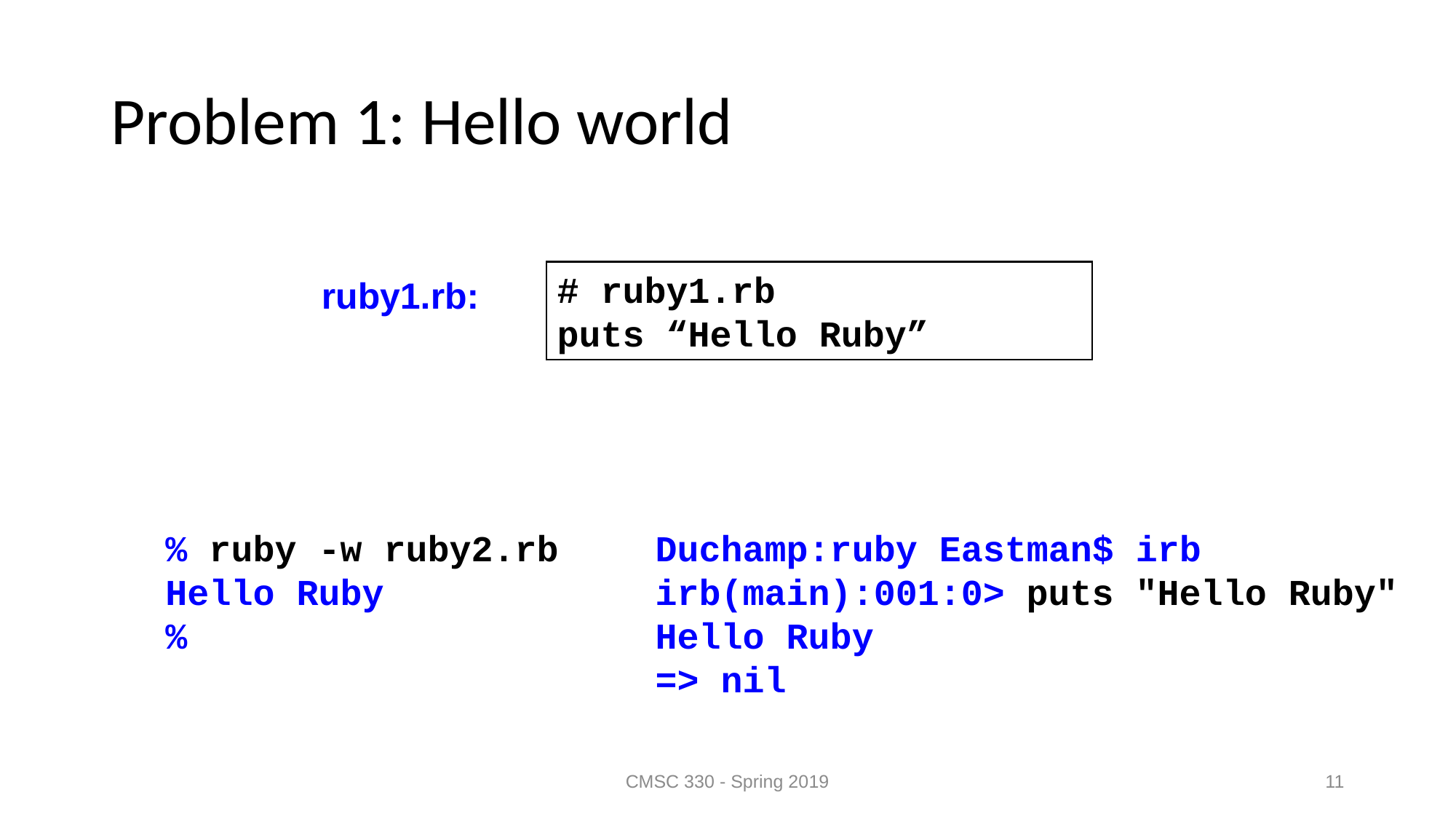

# Problem 1: Hello world
# ruby1.rb
puts “Hello Ruby”
ruby1.rb:
% ruby -w ruby2.rb
Hello Ruby
%
Duchamp:ruby Eastman$ irb
irb(main):001:0> puts "Hello Ruby"
Hello Ruby
=> nil
CMSC 330 - Spring 2019
11